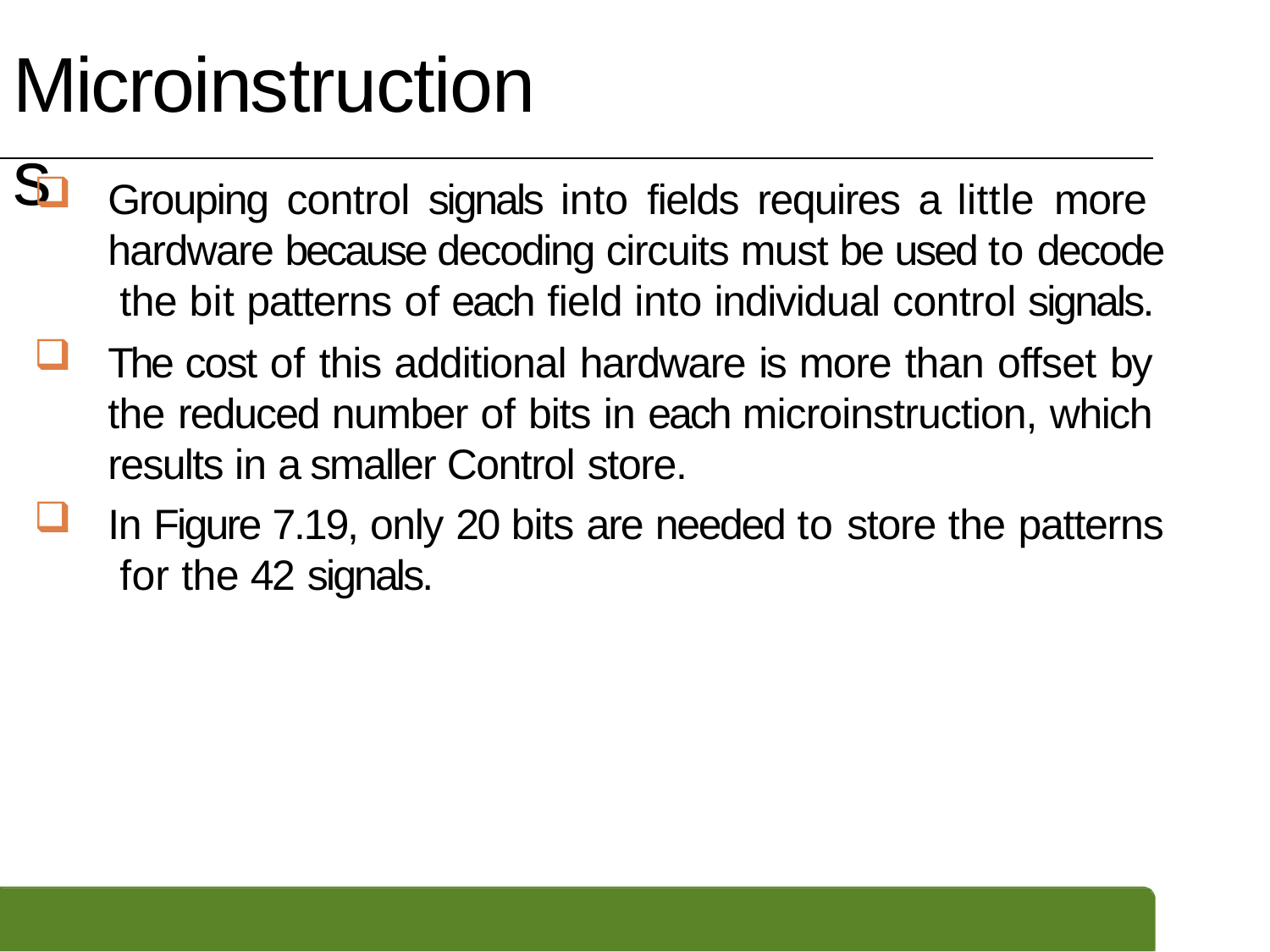

# Microinstructions

Grouping control signals into fields requires a little more  hardware because decoding circuits must be used to decode  the bit patterns of each field into individual control signals.
The cost of this additional hardware is more than offset by  the reduced number of bits in each microinstruction, which  results in a smaller Control store.
In Figure 7.19, only 20 bits are needed to store the patterns  for the 42 signals.